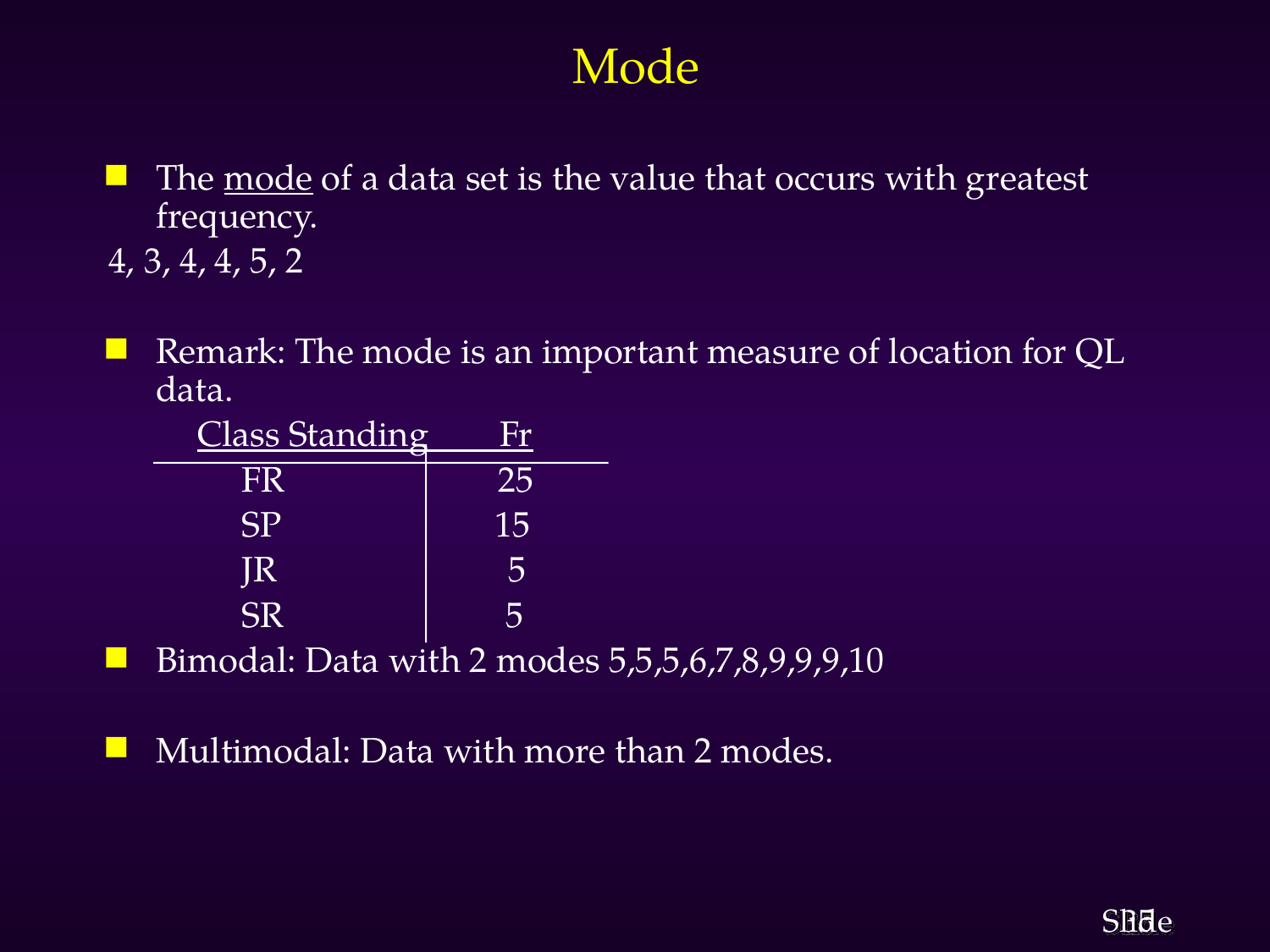

# Mode
The mode of a data set is the value that occurs with greatest frequency.
4, 3, 4, 4, 5, 2

Remark: The mode is an important measure of location for QL data.
          Class Standing        Fr
               FR                        25
               SP                        15
               JR                          5
               SR                         5
Bimodal: Data with 2 modes 5,5,5,6,7,8,9,9,9,10

Multimodal: Data with more than 2 modes.